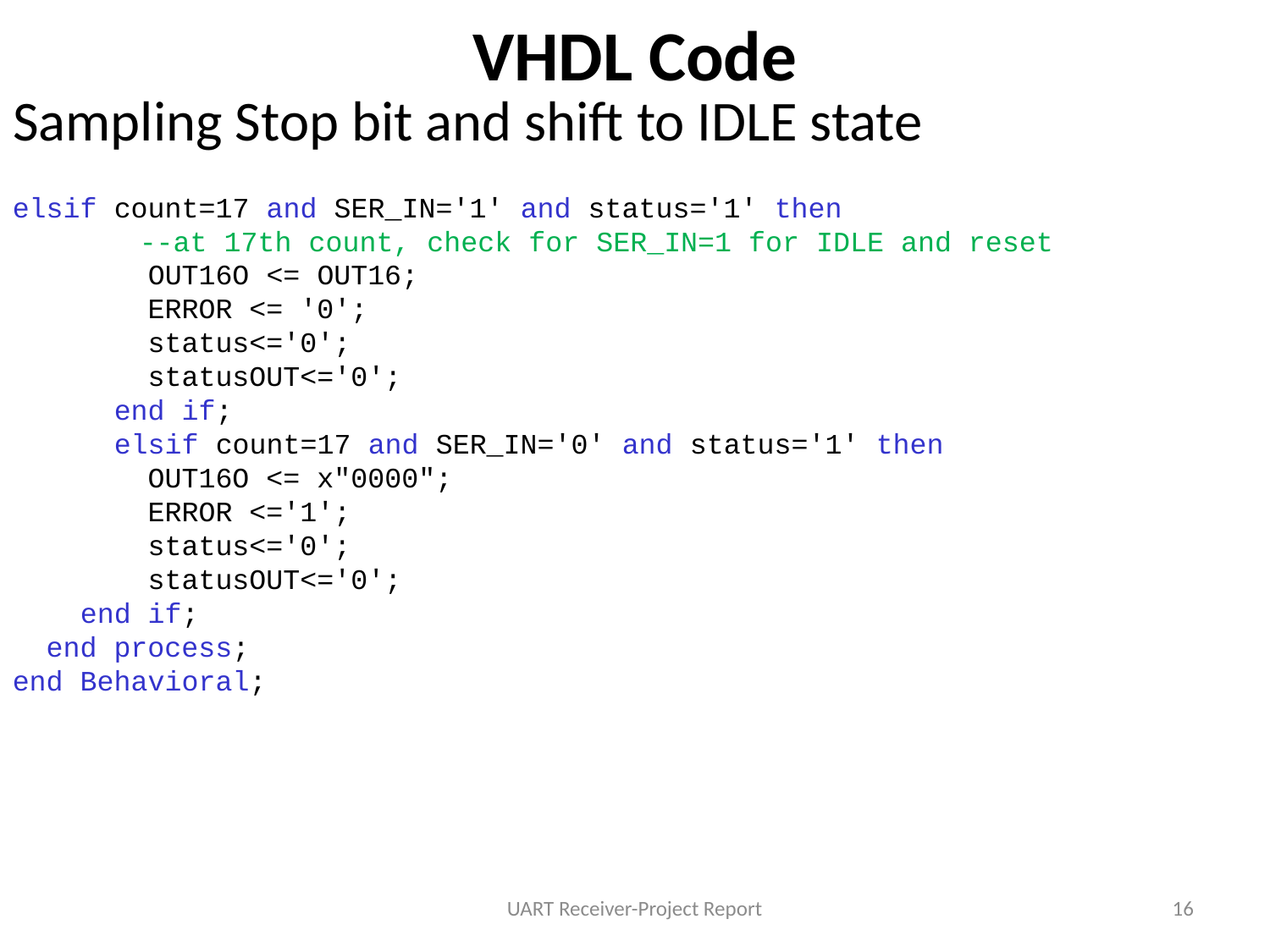

VHDL Code
Sampling Stop bit and shift to IDLE state
elsif count=17 and SER_IN='1' and status='1' then
	--at 17th count, check for SER_IN=1 for IDLE and reset
        OUT16O <= OUT16;
        ERROR <= '0';
        status<='0';
        statusOUT<='0';
      end if;
      elsif count=17 and SER_IN='0' and status='1' then
        OUT16O <= x"0000";
        ERROR <='1';
        status<='0';
        statusOUT<='0';
    end if;
  end process;
end Behavioral;
UART Receiver-Project Report
16